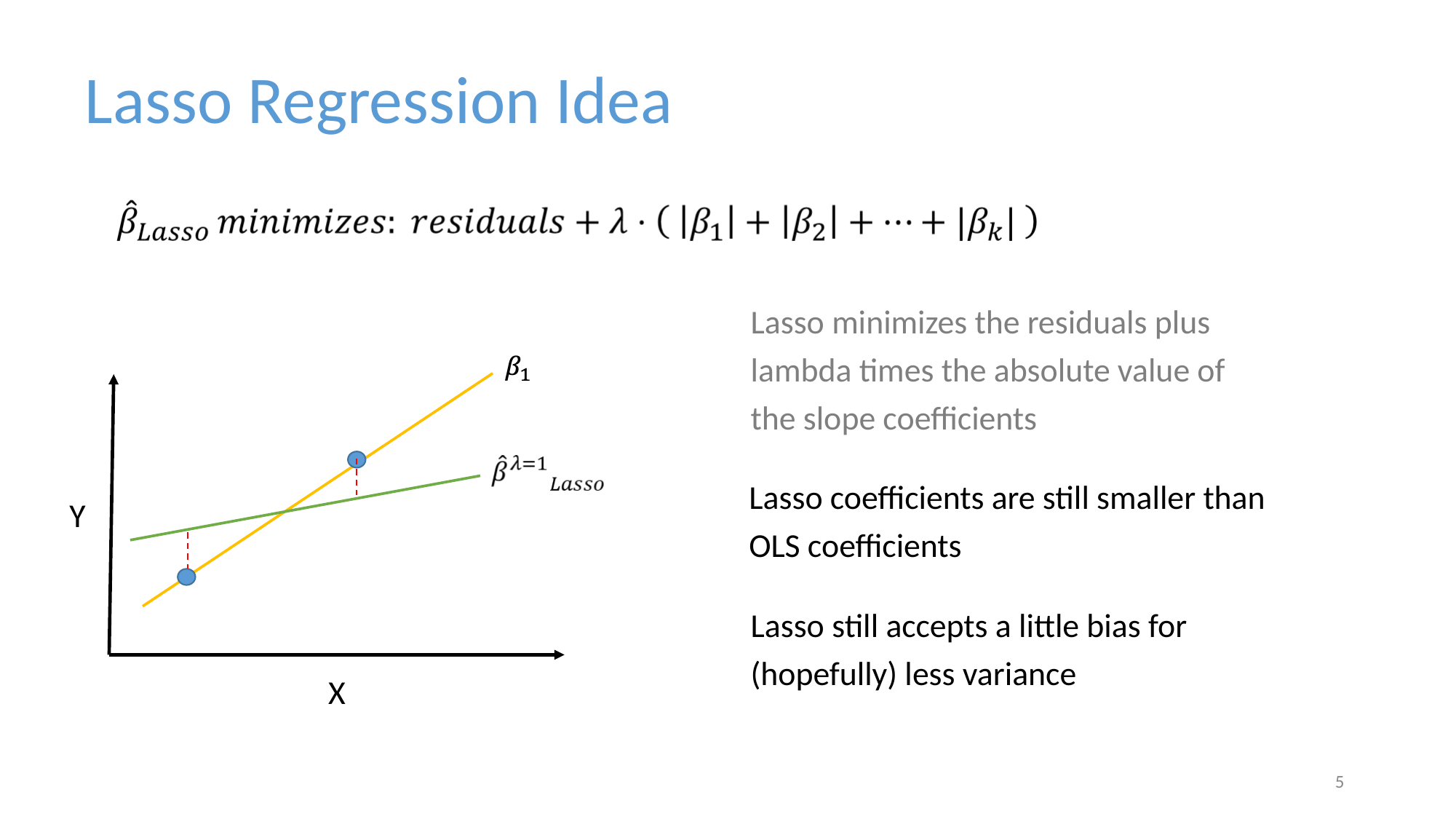

Lasso Regression Idea

Lasso minimizes the residuals plus lambda times the absolute value of the slope coefficients

Y

X

Lasso coefficients are still smaller than OLS coefficients
Lasso still accepts a little bias for (hopefully) less variance
5